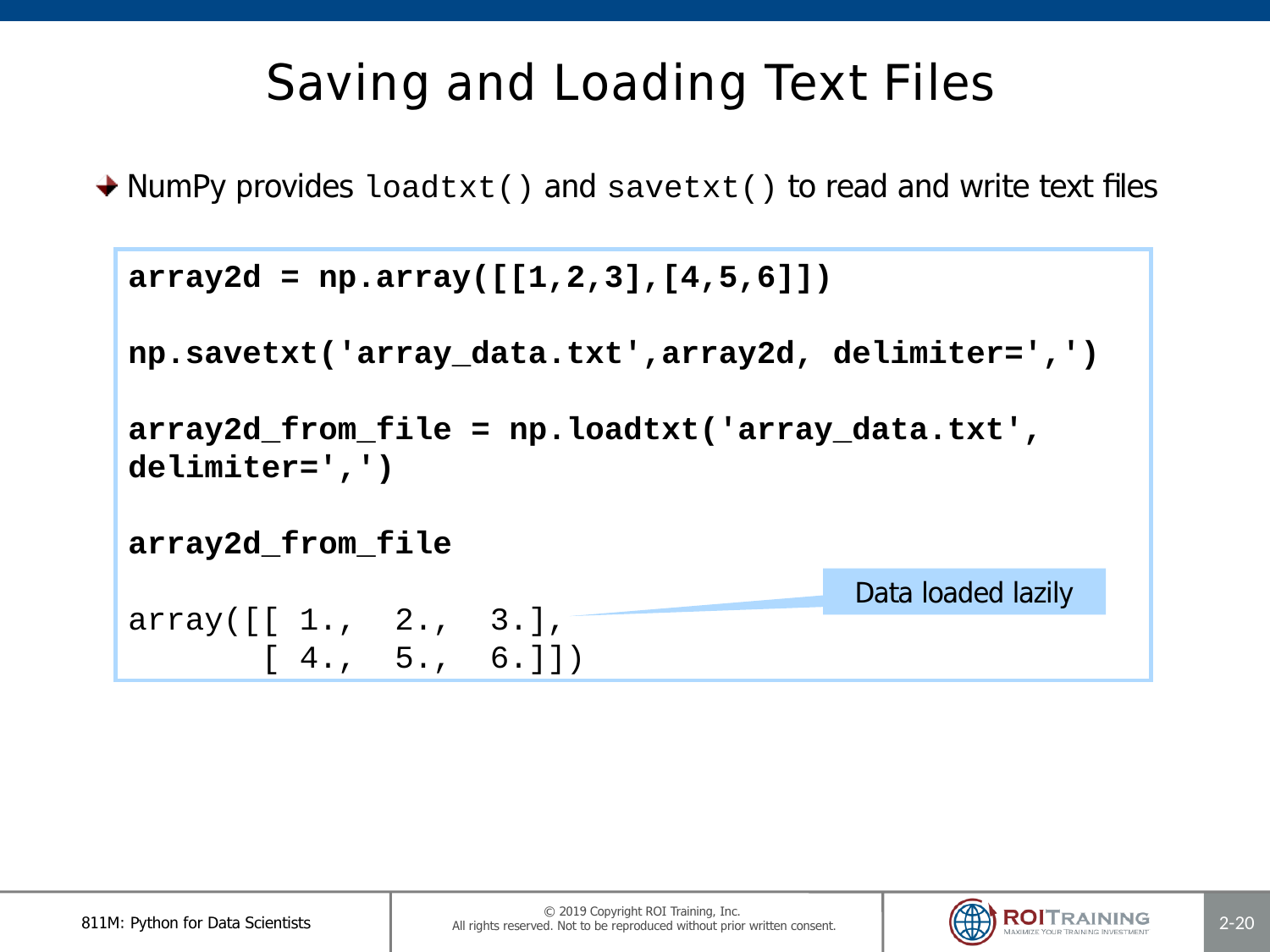

# Saving and Loading Text Files
NumPy provides loadtxt() and savetxt() to read and write text files
array2d = np.array([[1,2,3],[4,5,6]])

np.savetxt('array_data.txt',array2d, delimiter=',')

array2d_from_file = np.loadtxt('array_data.txt', delimiter=',')

array2d_from_file

array([[ 1.,  2.,  3.],
       [ 4.,  5.,  6.]])
Data loaded lazily